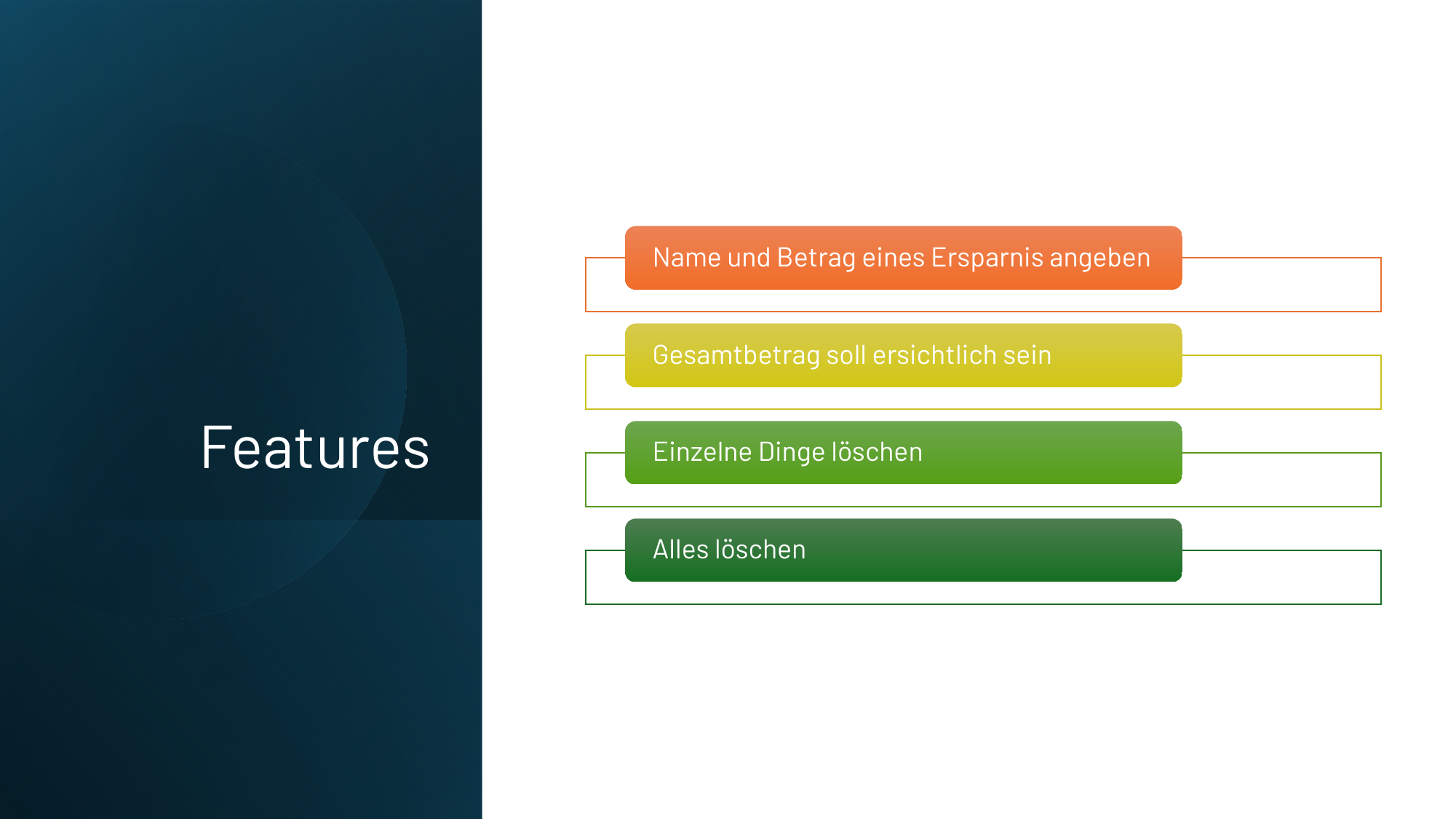

Name und Betrag eines Ersparnis angeben
Gesamtbetrag soll ersichtlich sein
Einzelne Dinge löschen
Alles löschen

# Features